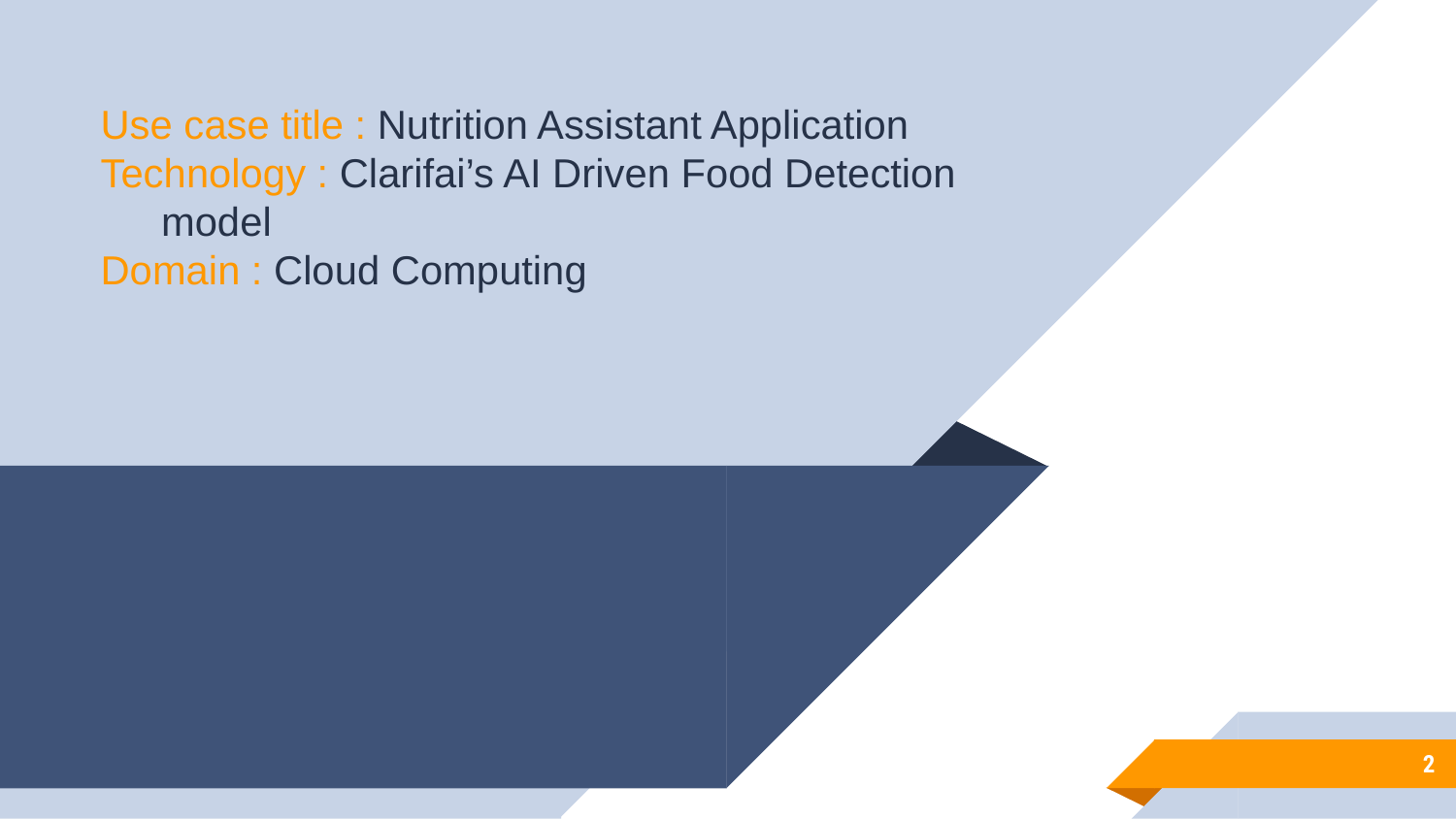

Use case title : Nutrition Assistant Application
Technology : Clarifai’s AI Driven Food Detection model
Domain : Cloud Computing
2